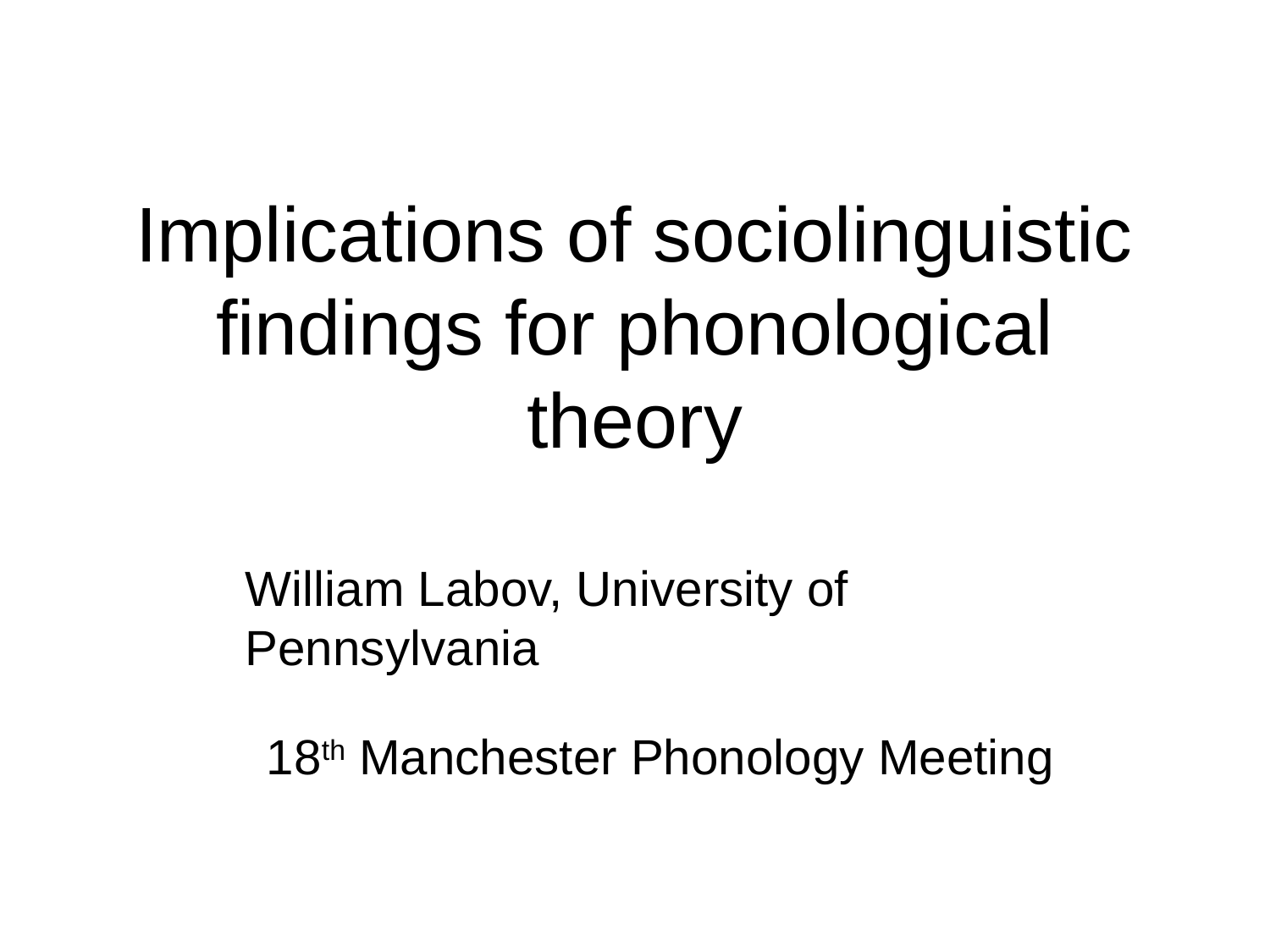

# Implications of sociolinguistic findings for phonological theory
William Labov, University of Pennsylvania
18th Manchester Phonology Meeting